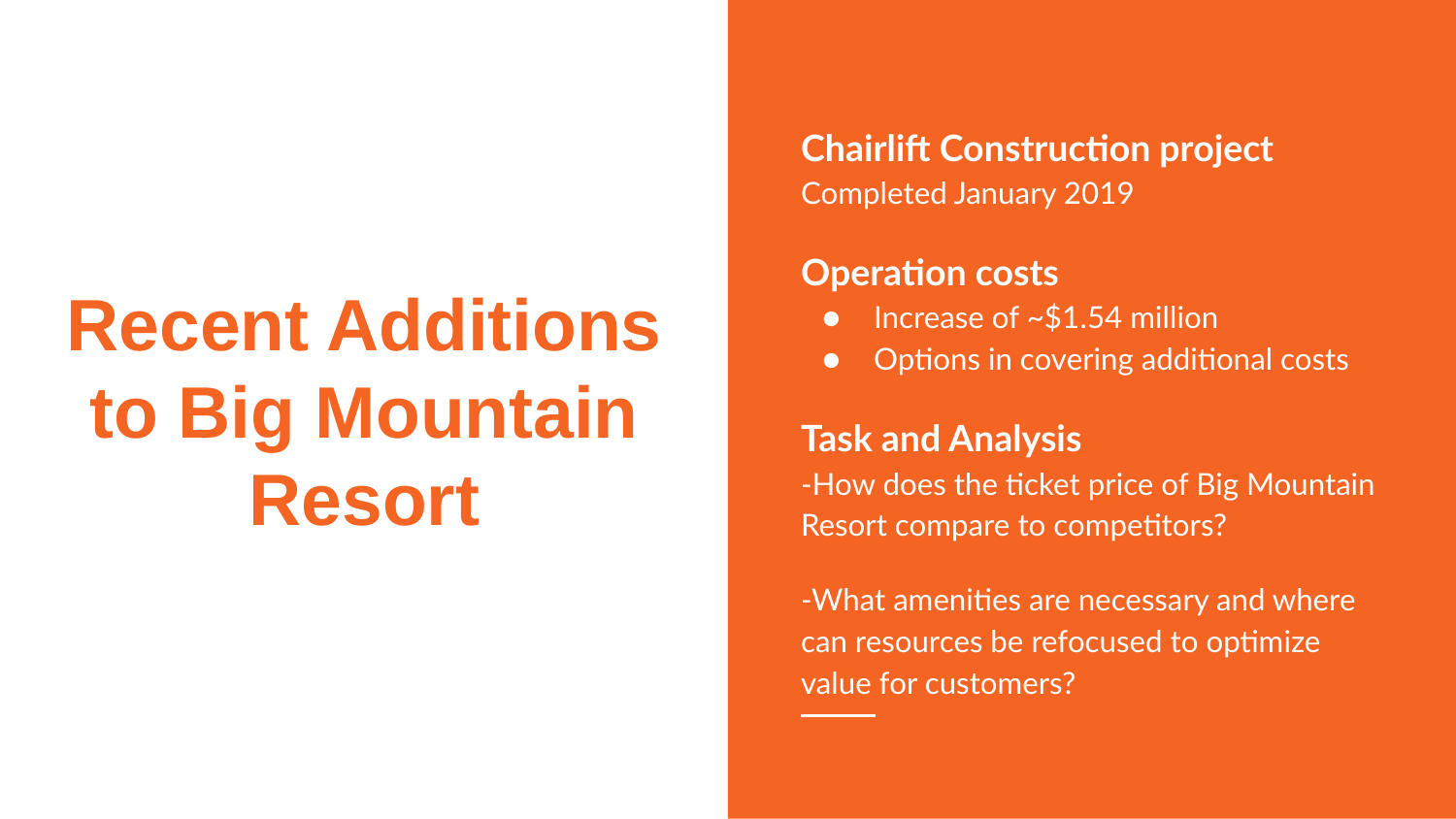

Chairlift Construction project
Completed January 2019
Operation costs
Increase of ~$1.54 million
Options in covering additional costs
Task and Analysis
-How does the ticket price of Big Mountain Resort compare to competitors?
-What amenities are necessary and where can resources be refocused to optimize value for customers?
# Recent Additions to Big Mountain Resort